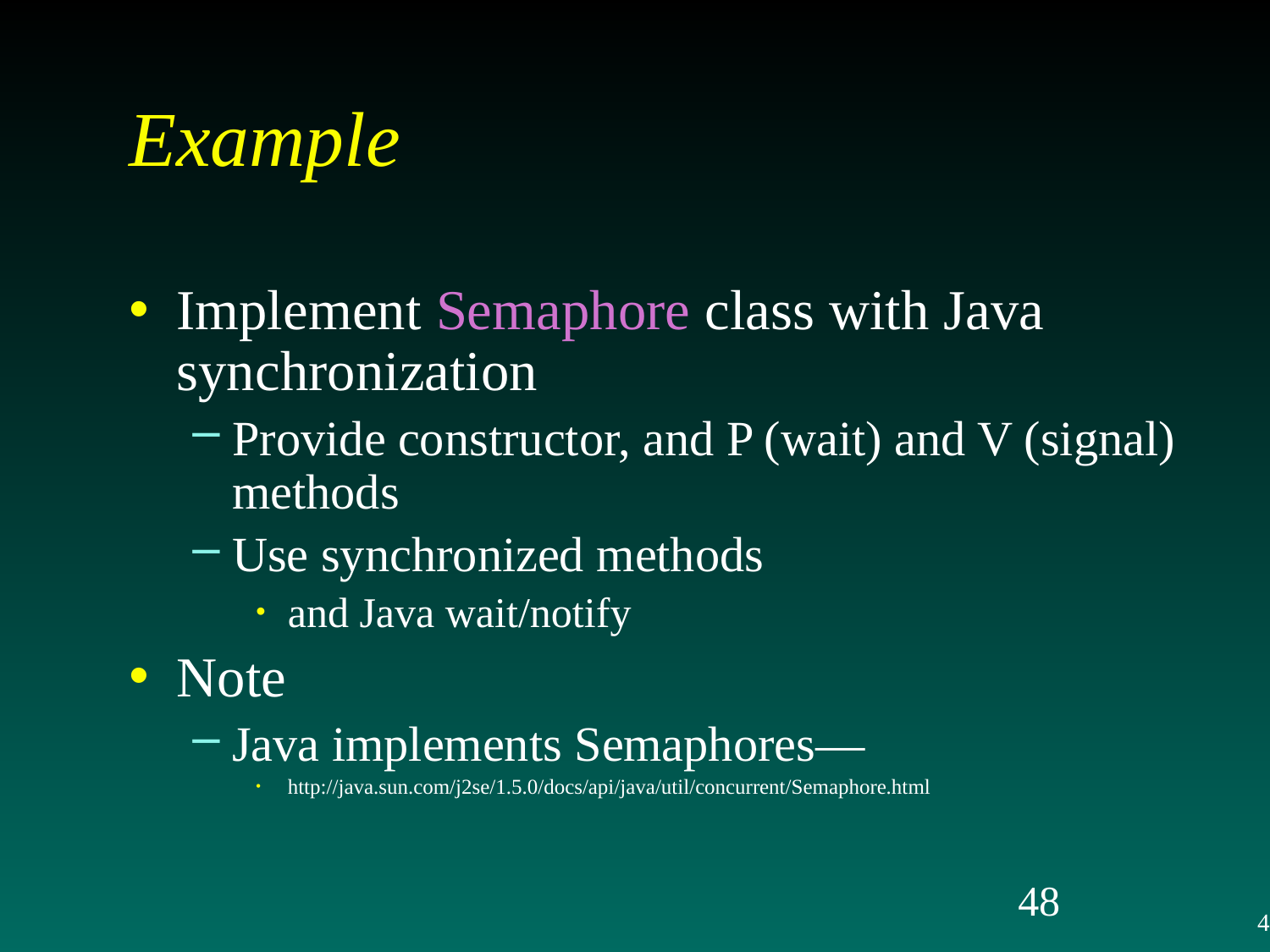

# Example
Implement Semaphore class with Java synchronization
Provide constructor, and P (wait) and V (signal) methods
Use synchronized methods
and Java wait/notify
Note
Java implements Semaphores—
http://java.sun.com/j2se/1.5.0/docs/api/java/util/concurrent/Semaphore.html

48